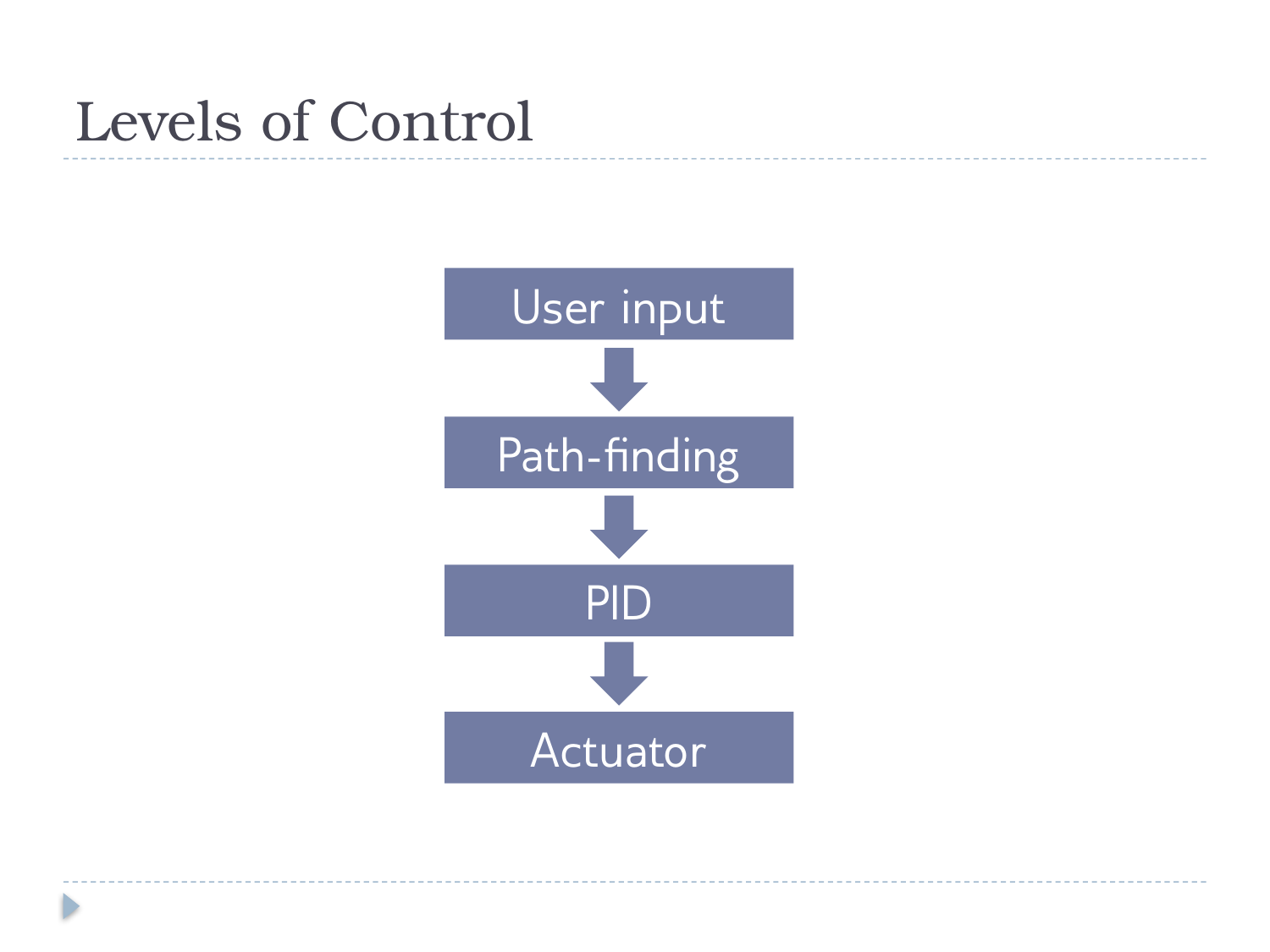

# Levels of Control
User input

Path-finding

PID

Actuator